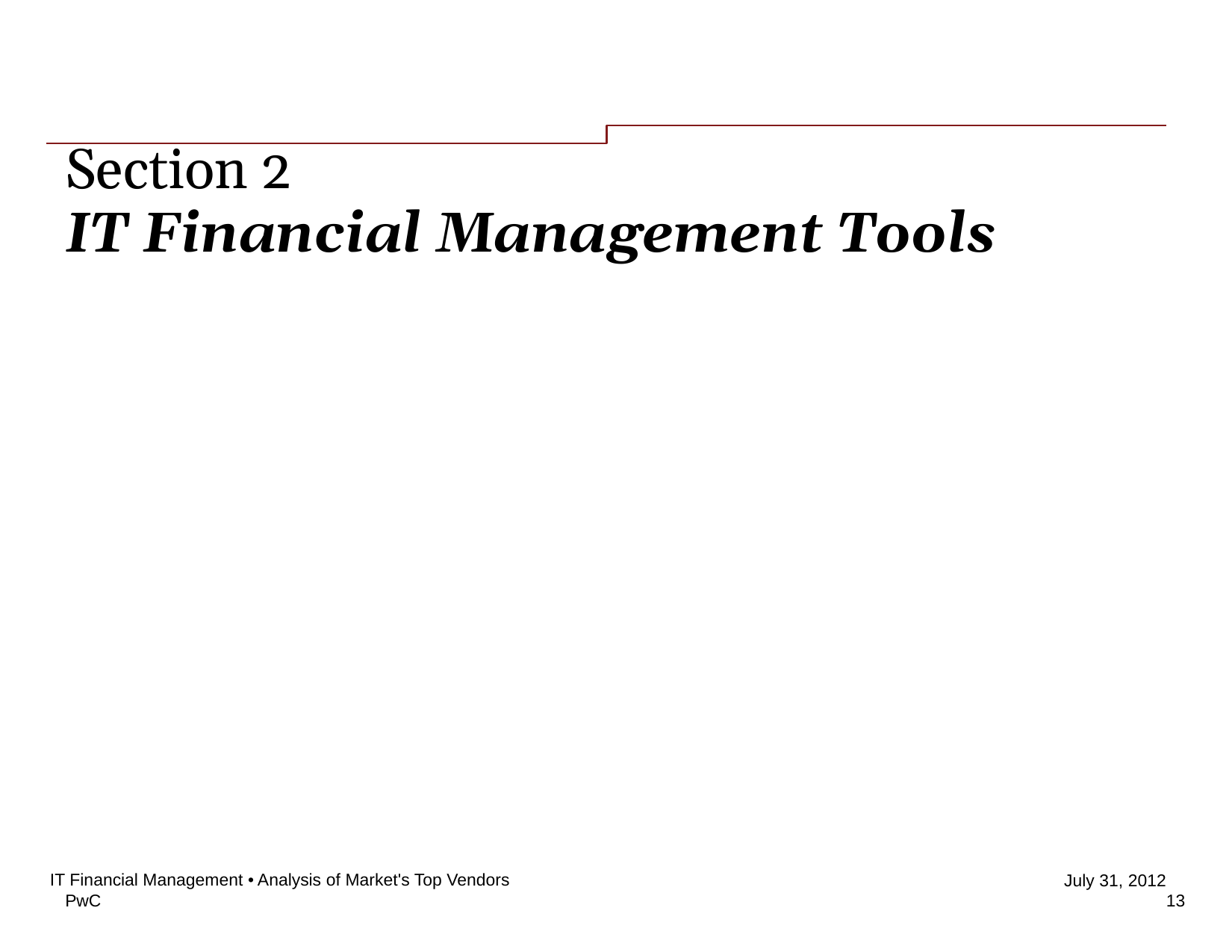

# Section 2
IT Financial Management Tools
IT Financial Management • Analysis of Market's Top Vendors
13